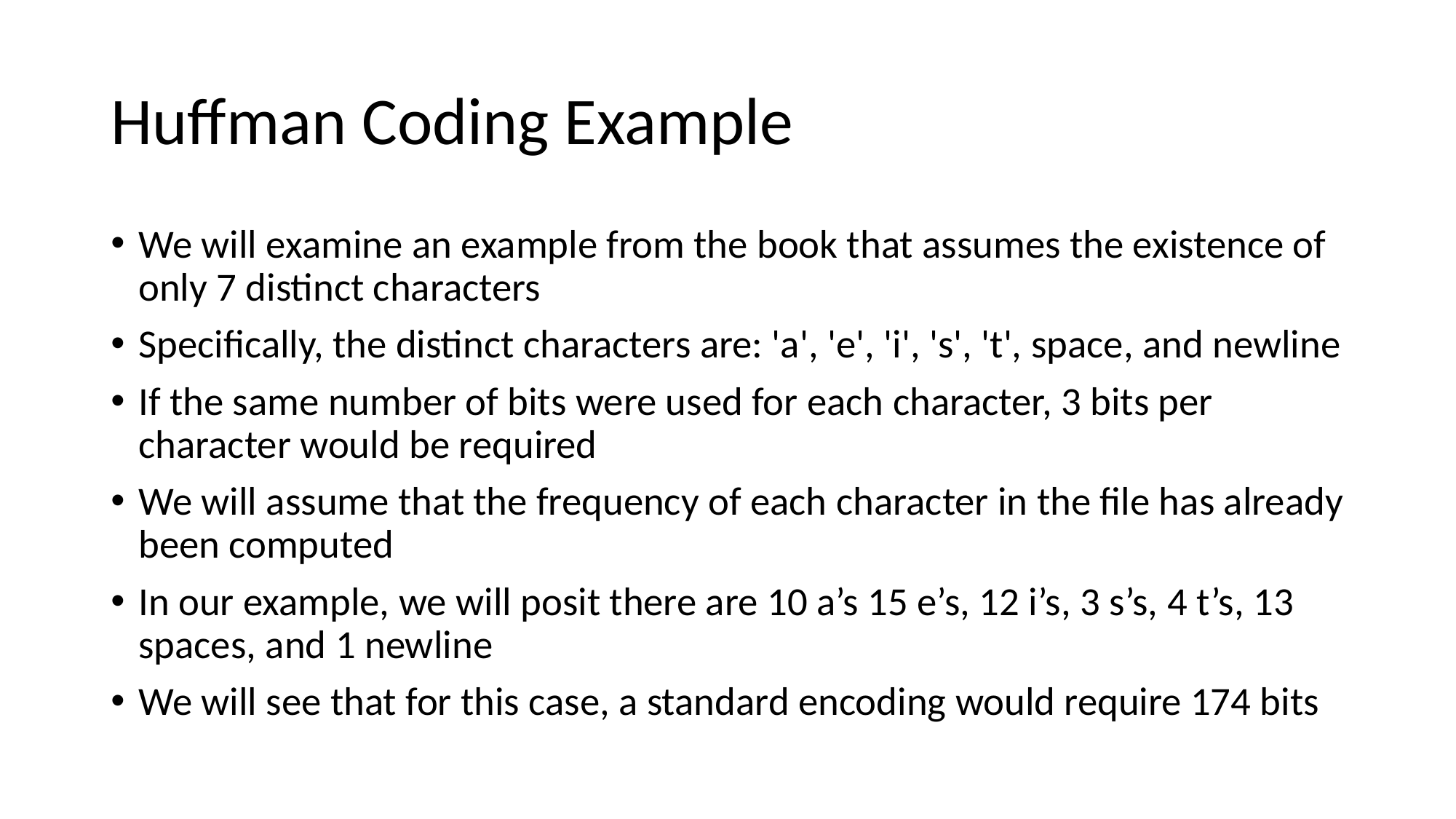

# Huffman Coding Example
We will examine an example from the book that assumes the existence of only 7 distinct characters
Specifically, the distinct characters are: 'a', 'e', 'i', 's', 't', space, and newline
If the same number of bits were used for each character, 3 bits per character would be required
We will assume that the frequency of each character in the file has already been computed
In our example, we will posit there are 10 a’s 15 e’s, 12 i’s, 3 s’s, 4 t’s, 13 spaces, and 1 newline
We will see that for this case, a standard encoding would require 174 bits